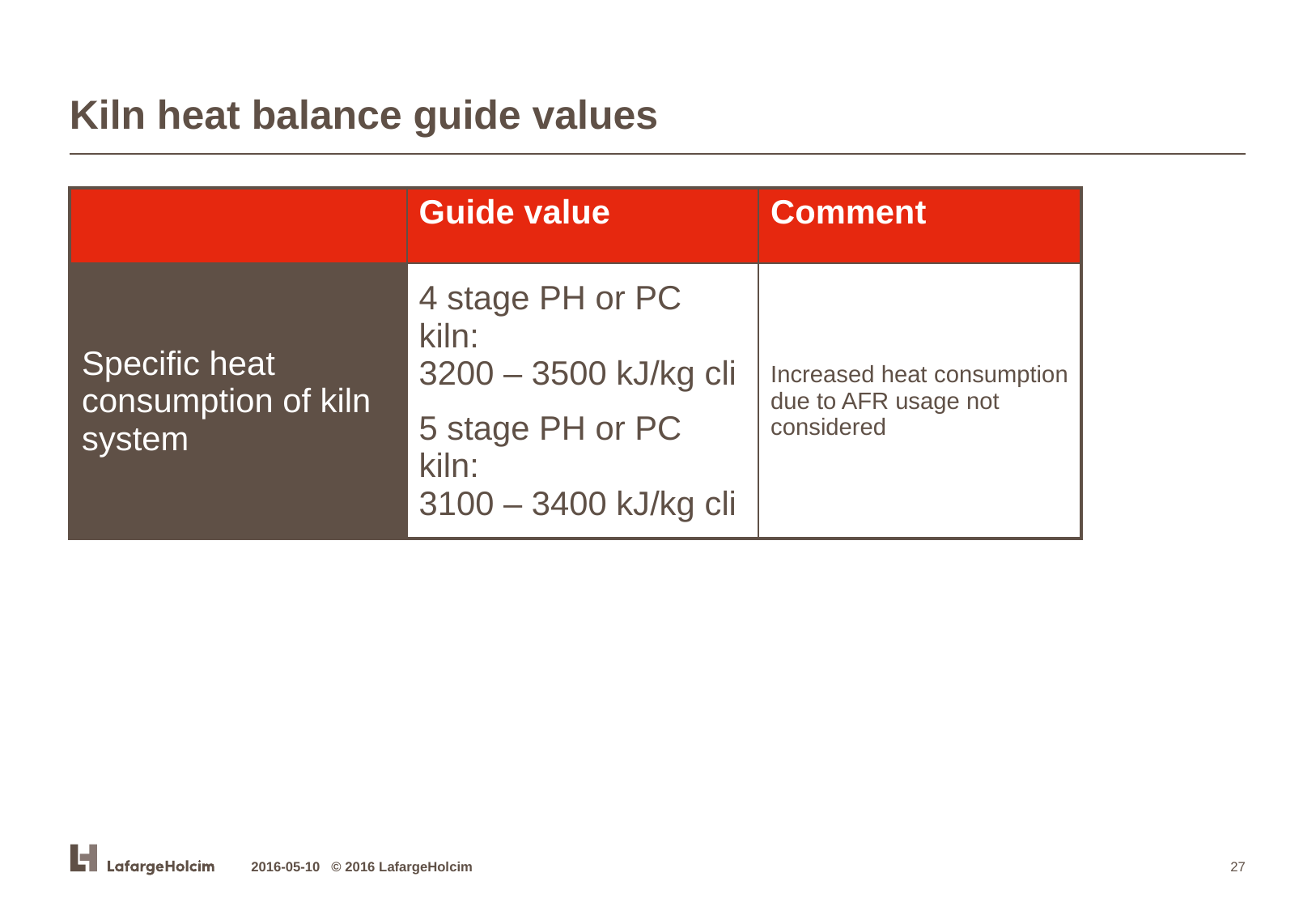

# Kiln heat balance guide values
|  | Guide value | Comment |
| --- | --- | --- |
| Specific heat consumption of kiln system | 4 stage PH or PC kiln: 3200 – 3500 kJ/kg cli 5 stage PH or PC kiln: 3100 – 3400 kJ/kg cli | Increased heat consumption due to AFR usage not considered |
2016-05-10   © 2016 LafargeHolcim
27